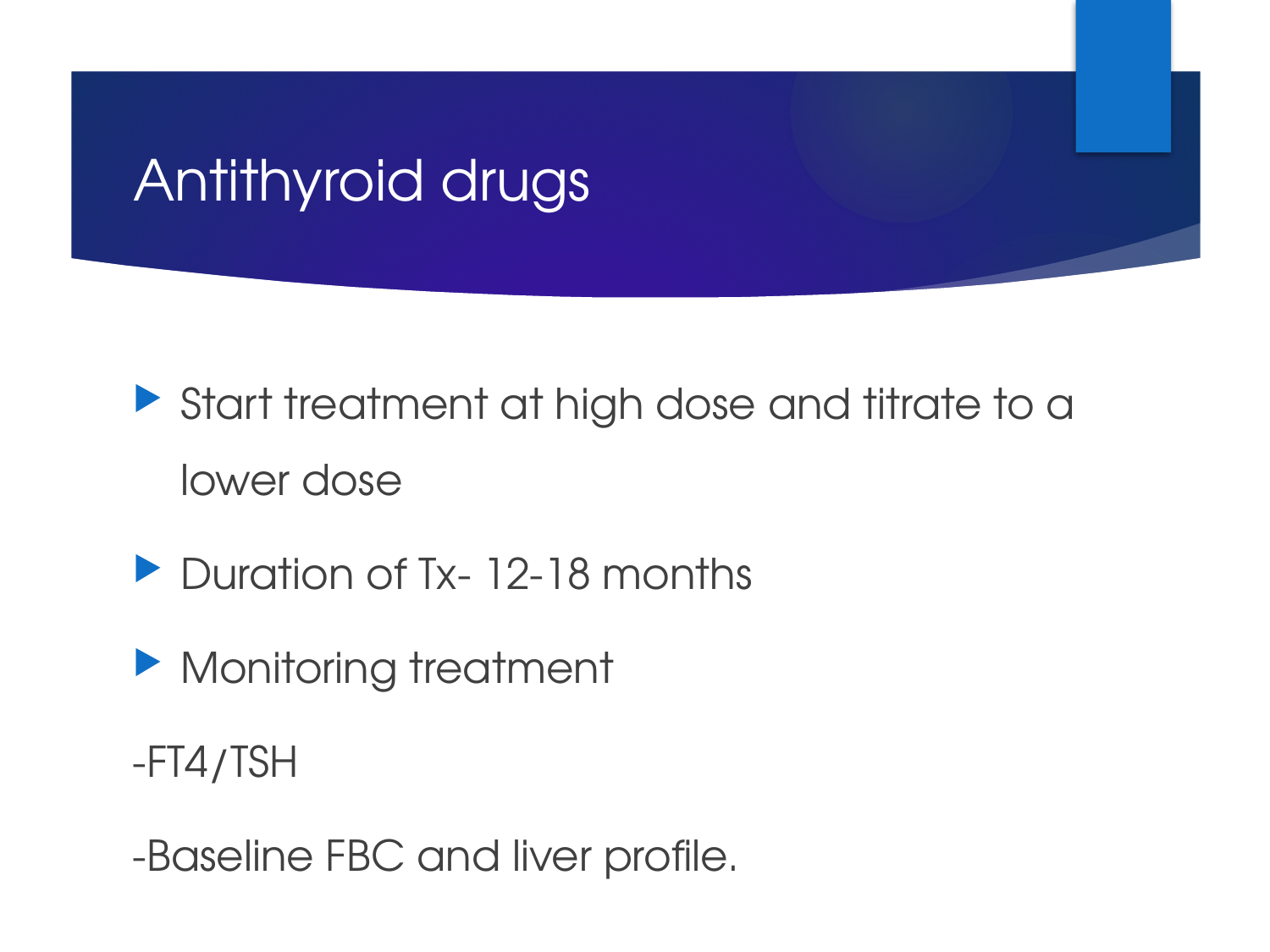

# Antithyroid drugs
Start treatment at high dose and titrate to a lower dose
Duration of Tx- 12-18 months
Monitoring treatment
-FT4/TSH
-Baseline FBC and liver profile.